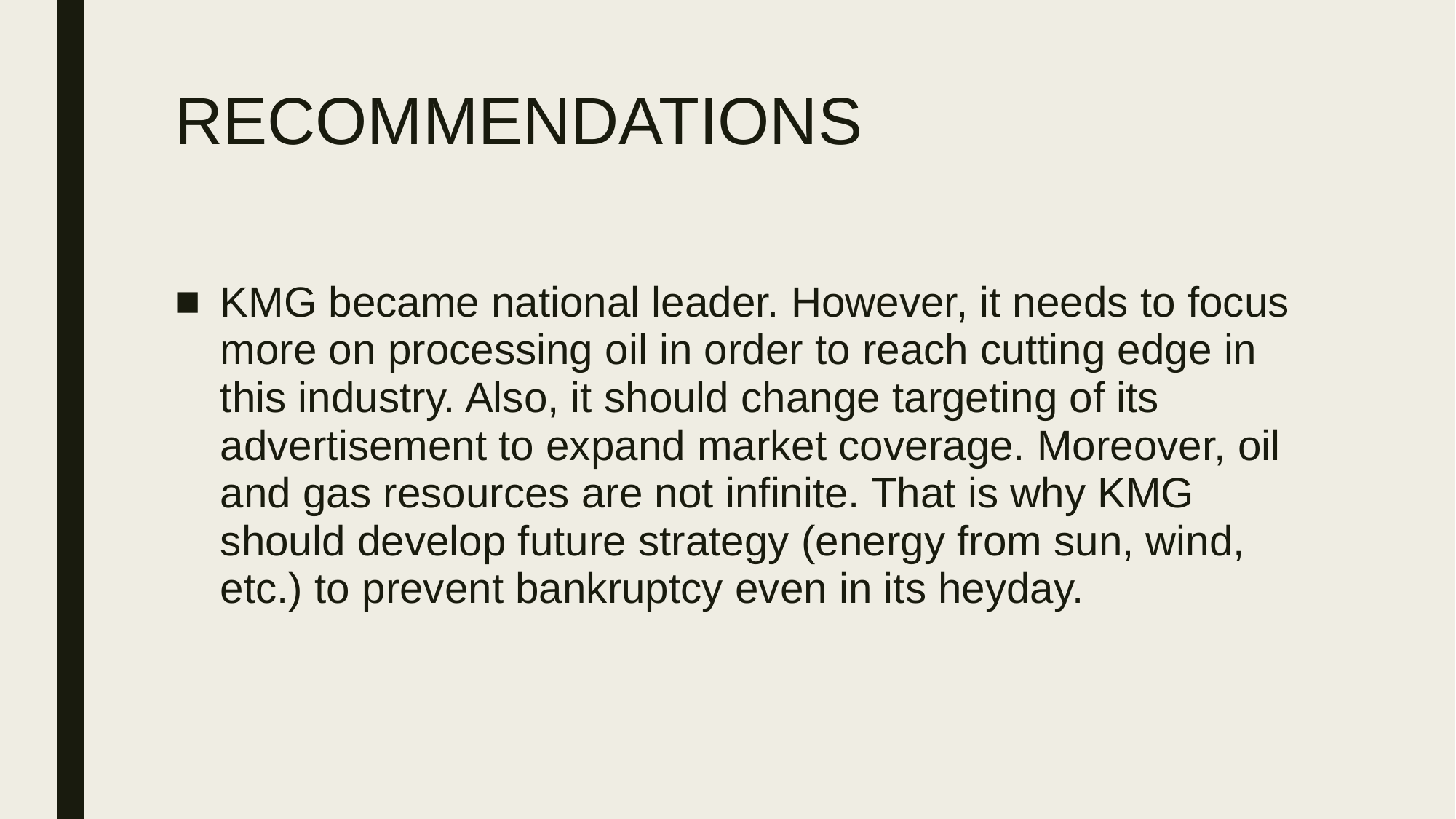

# RECOMMENDATIONS
KMG became national leader. However, it needs to focus more on processing oil in order to reach cutting edge in this industry. Also, it should change targeting of its advertisement to expand market coverage. Moreover, oil and gas resources are not infinite. That is why KMG should develop future strategy (energy from sun, wind, etc.) to prevent bankruptcy even in its heyday.